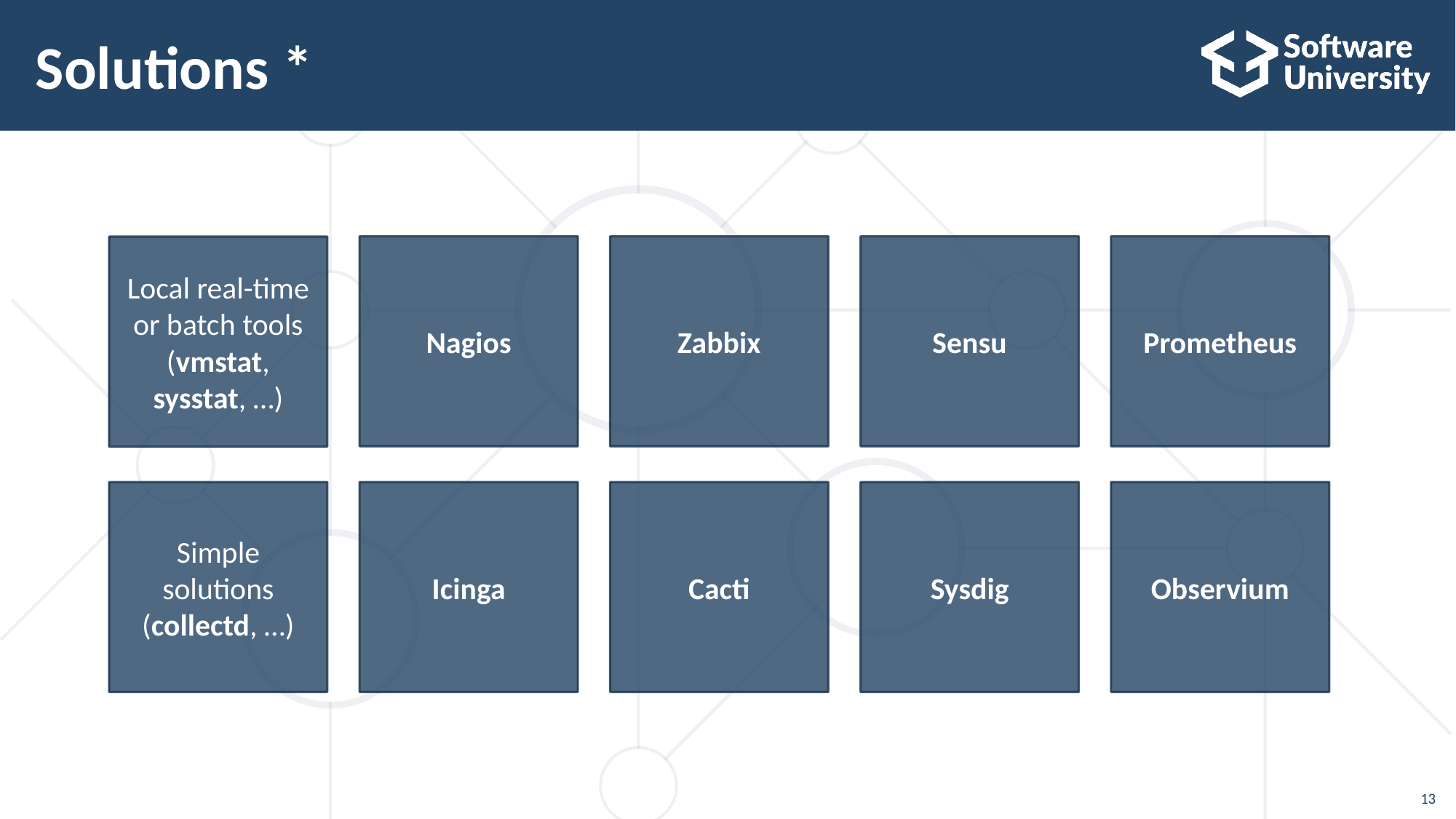

# Solutions *
Nagios
Zabbix
Sensu
Prometheus
Local real-time or batch tools (vmstat, sysstat, …)
Simple solutions
(collectd, …)
Icinga
Cacti
Sysdig
Observium
13